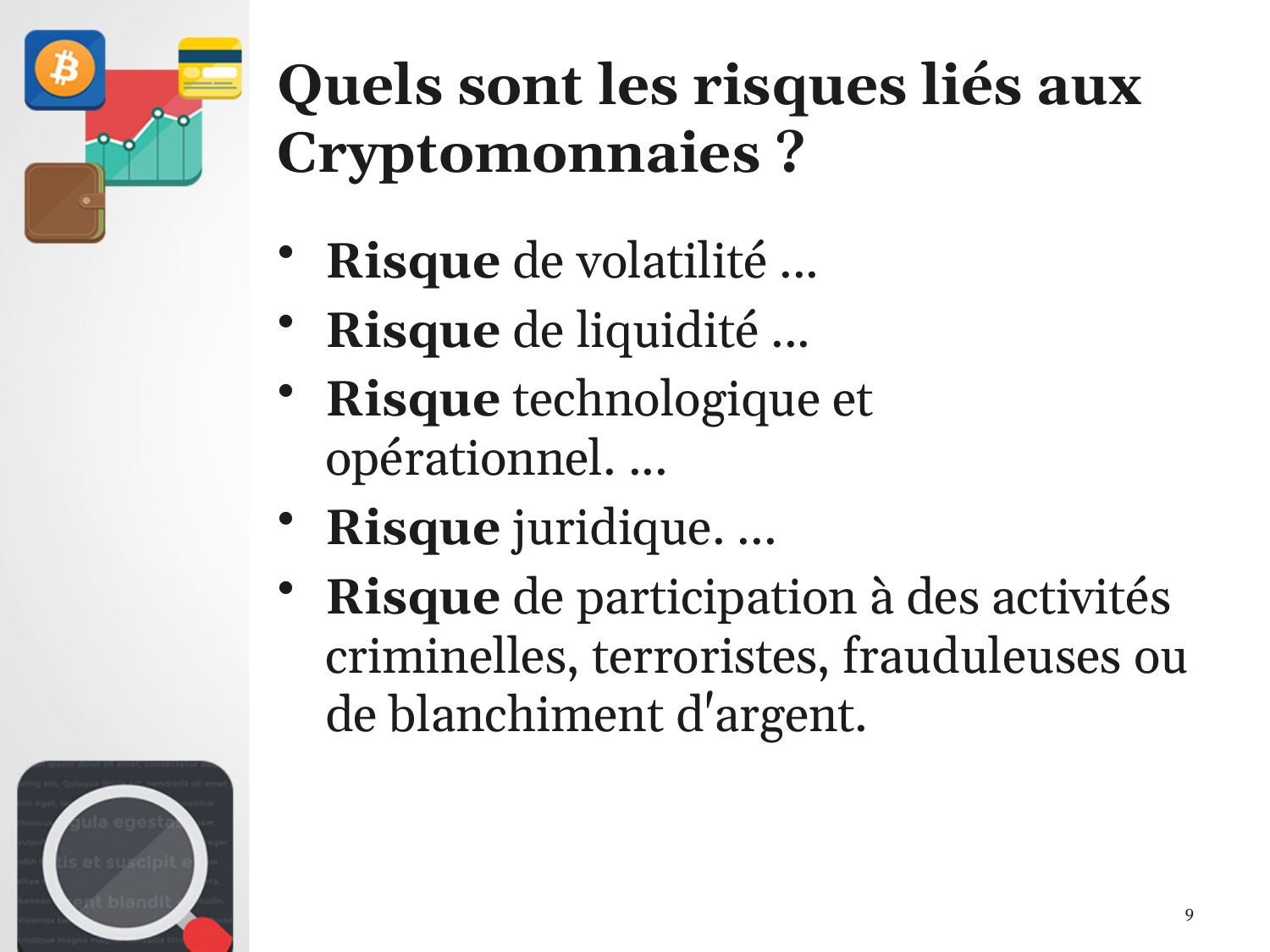

# Quels sont les risques liés aux Cryptomonnaies ?
Risque de volatilité ...
Risque de liquidité ...
Risque technologique et opérationnel. ...
Risque juridique. ...
Risque de participation à des activités criminelles, terroristes, frauduleuses ou de blanchiment d'argent.

9